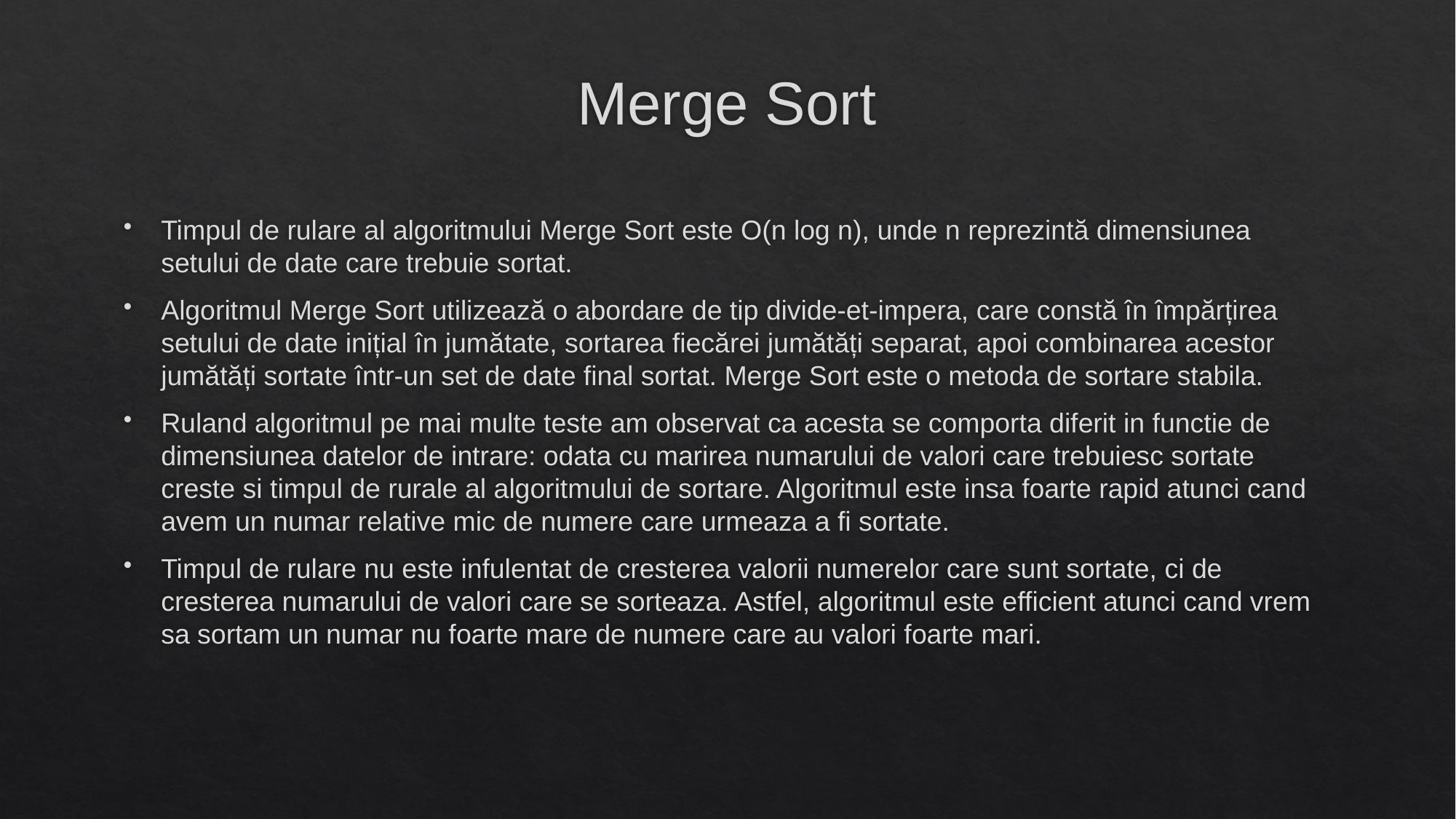

# Merge Sort
Timpul de rulare al algoritmului Merge Sort este O(n log n), unde n reprezintă dimensiunea setului de date care trebuie sortat.
Algoritmul Merge Sort utilizează o abordare de tip divide-et-impera, care constă în împărțirea setului de date inițial în jumătate, sortarea fiecărei jumătăți separat, apoi combinarea acestor jumătăți sortate într-un set de date final sortat. Merge Sort este o metoda de sortare stabila.
Ruland algoritmul pe mai multe teste am observat ca acesta se comporta diferit in functie de dimensiunea datelor de intrare: odata cu marirea numarului de valori care trebuiesc sortate creste si timpul de rurale al algoritmului de sortare. Algoritmul este insa foarte rapid atunci cand avem un numar relative mic de numere care urmeaza a fi sortate.
Timpul de rulare nu este infulentat de cresterea valorii numerelor care sunt sortate, ci de cresterea numarului de valori care se sorteaza. Astfel, algoritmul este efficient atunci cand vrem sa sortam un numar nu foarte mare de numere care au valori foarte mari.